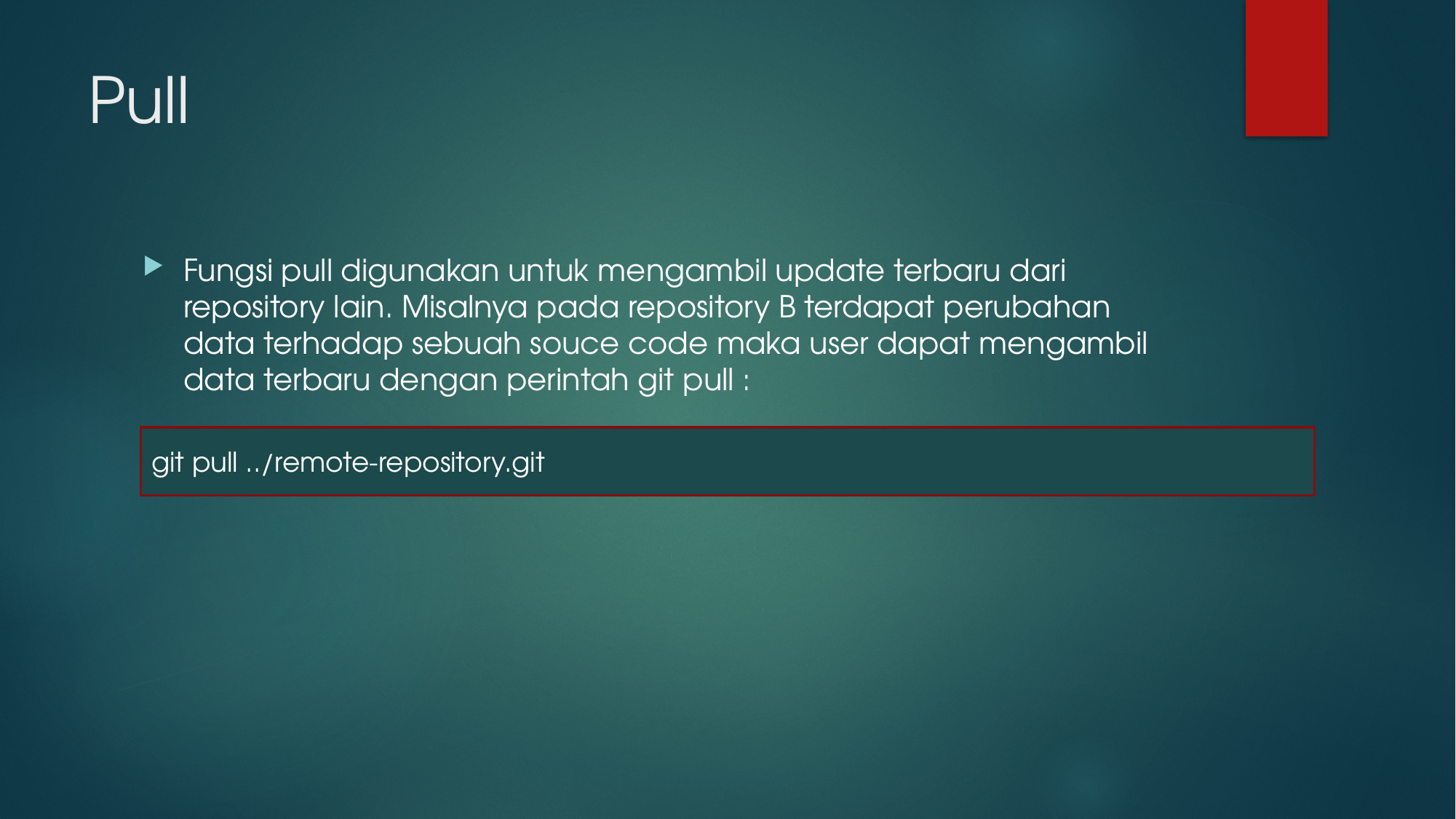

# Pull
Fungsi pull digunakan untuk mengambil update terbaru dari repository lain. Misalnya pada repository B terdapat perubahan data terhadap sebuah souce code maka user dapat mengambil data terbaru dengan perintah git pull :

git pull ../remote-repository.git